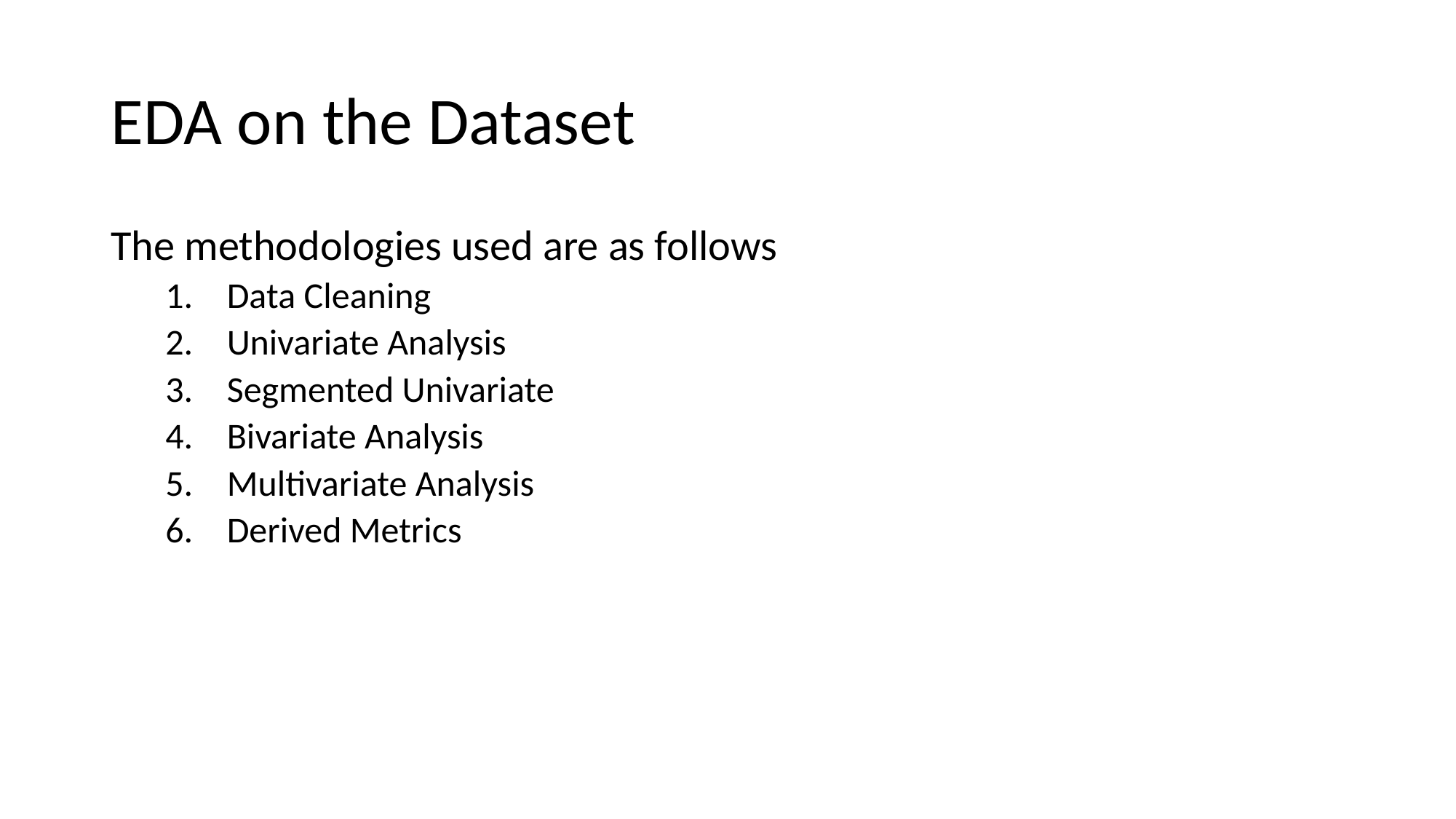

# EDA on the Dataset
The methodologies used are as follows
Data Cleaning
Univariate Analysis
Segmented Univariate
Bivariate Analysis
Multivariate Analysis
Derived Metrics